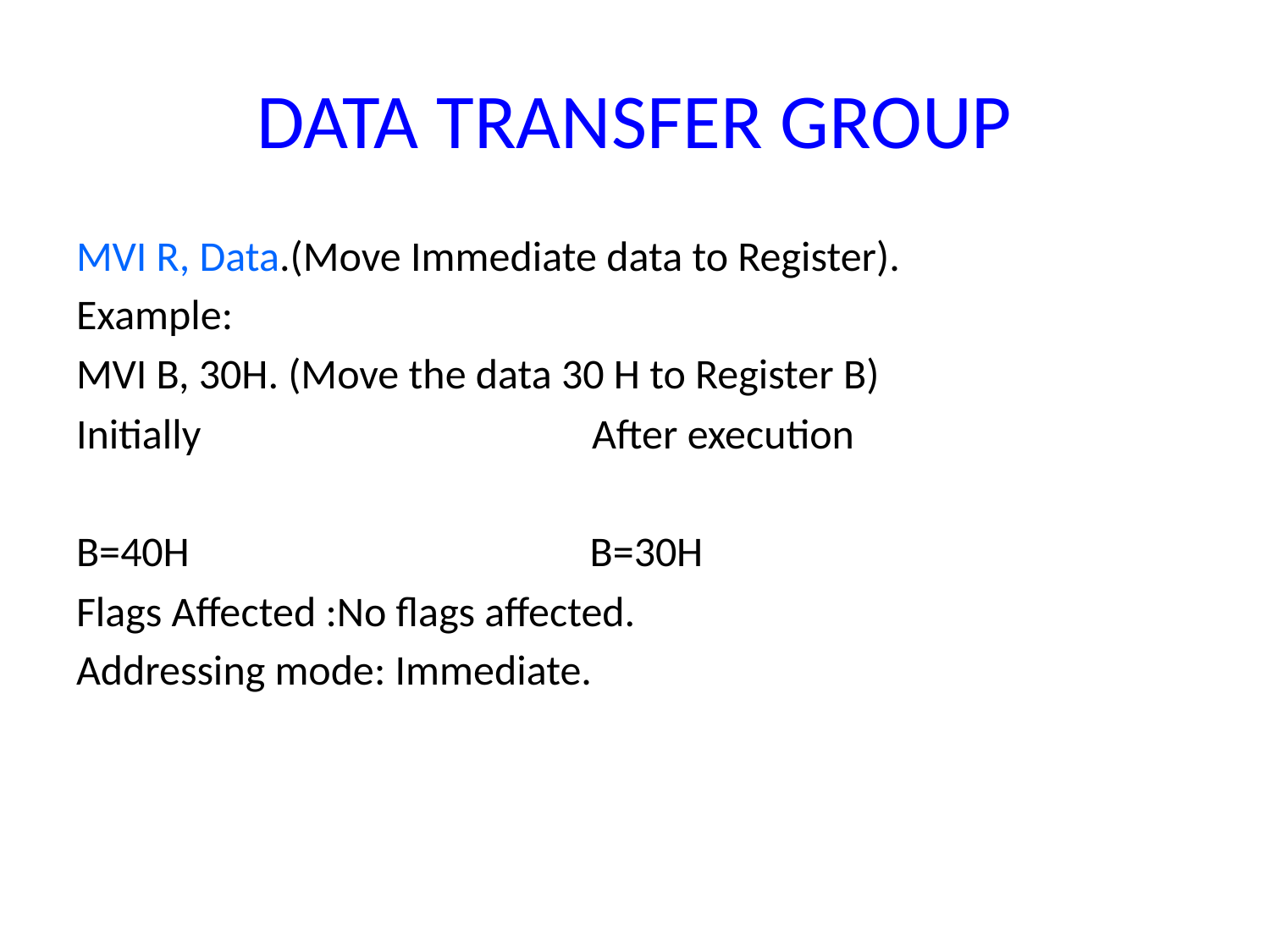

DATA TRANSFER GROUP
MVI R, Data.(Move Immediate data to Register).
Example:
MVI B, 30H. (Move the data 30 H to Register B)
Initially                                         After execution

B=40H                                          B=30H
Flags Affected :No flags affected.
Addressing mode: Immediate.